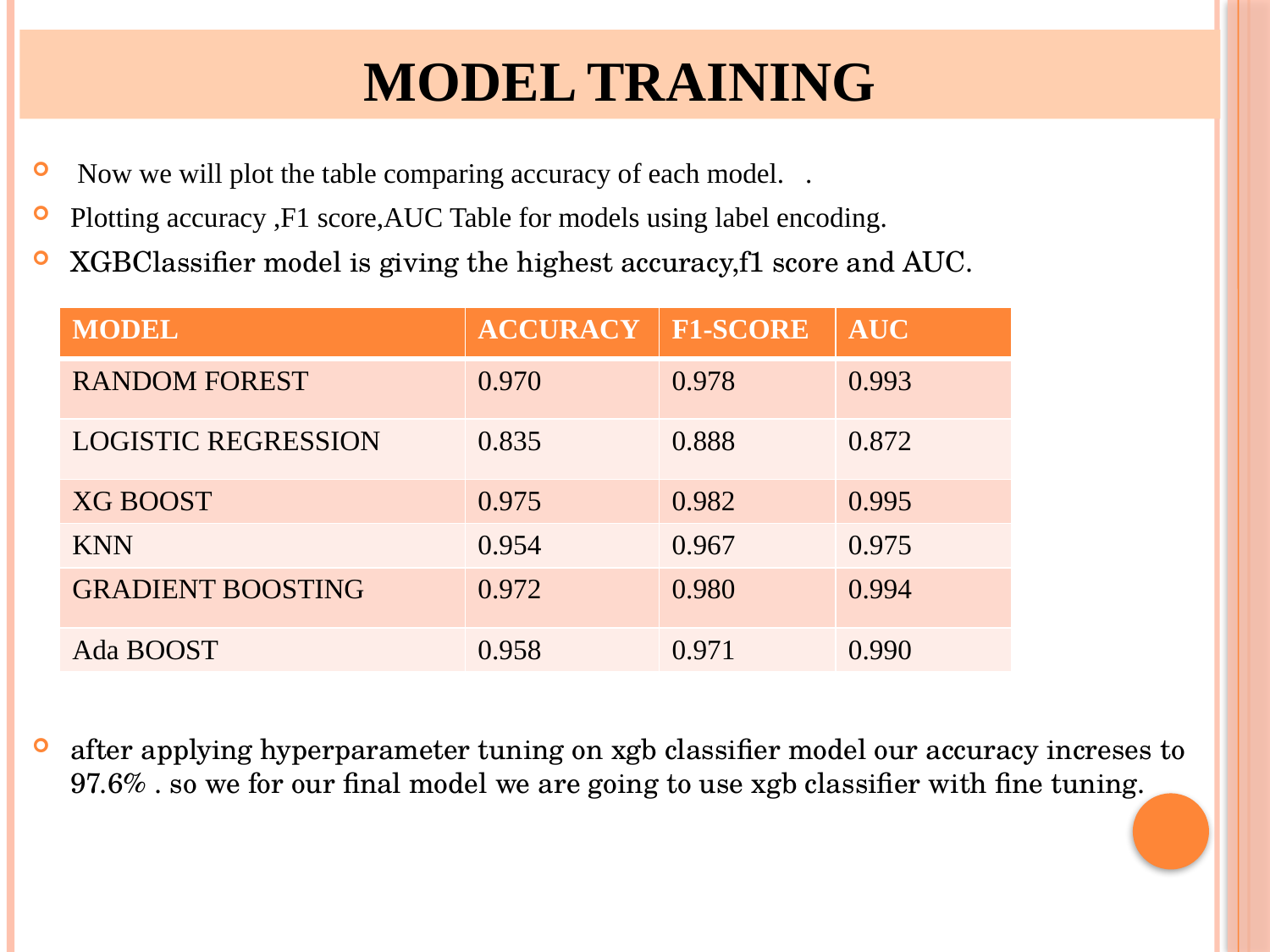

MODEL TRAINING
 Now we will plot the table comparing accuracy of each model.   .
Plotting accuracy ,F1 score,AUC Table for models using label encoding.
XGBClassifier model is giving the highest accuracy,f1 score and AUC.

after applying hyperparameter tuning on xgb classifier model our accuracy increses to 97.6% . so we for our final model we are going to use xgb classifier with fine tuning.
| MODEL | ACCURACY | F1-SCORE | AUC |
| --- | --- | --- | --- |
| RANDOM FOREST | 0.970 | 0.978 | 0.993 |
| LOGISTIC REGRESSION | 0.835 | 0.888 | 0.872 |
| XG BOOST | 0.975 | 0.982 | 0.995 |
| KNN | 0.954 | 0.967 | 0.975 |
| GRADIENT BOOSTING | 0.972 | 0.980 | 0.994 |
| Ada BOOST | 0.958 | 0.971 | 0.990 |